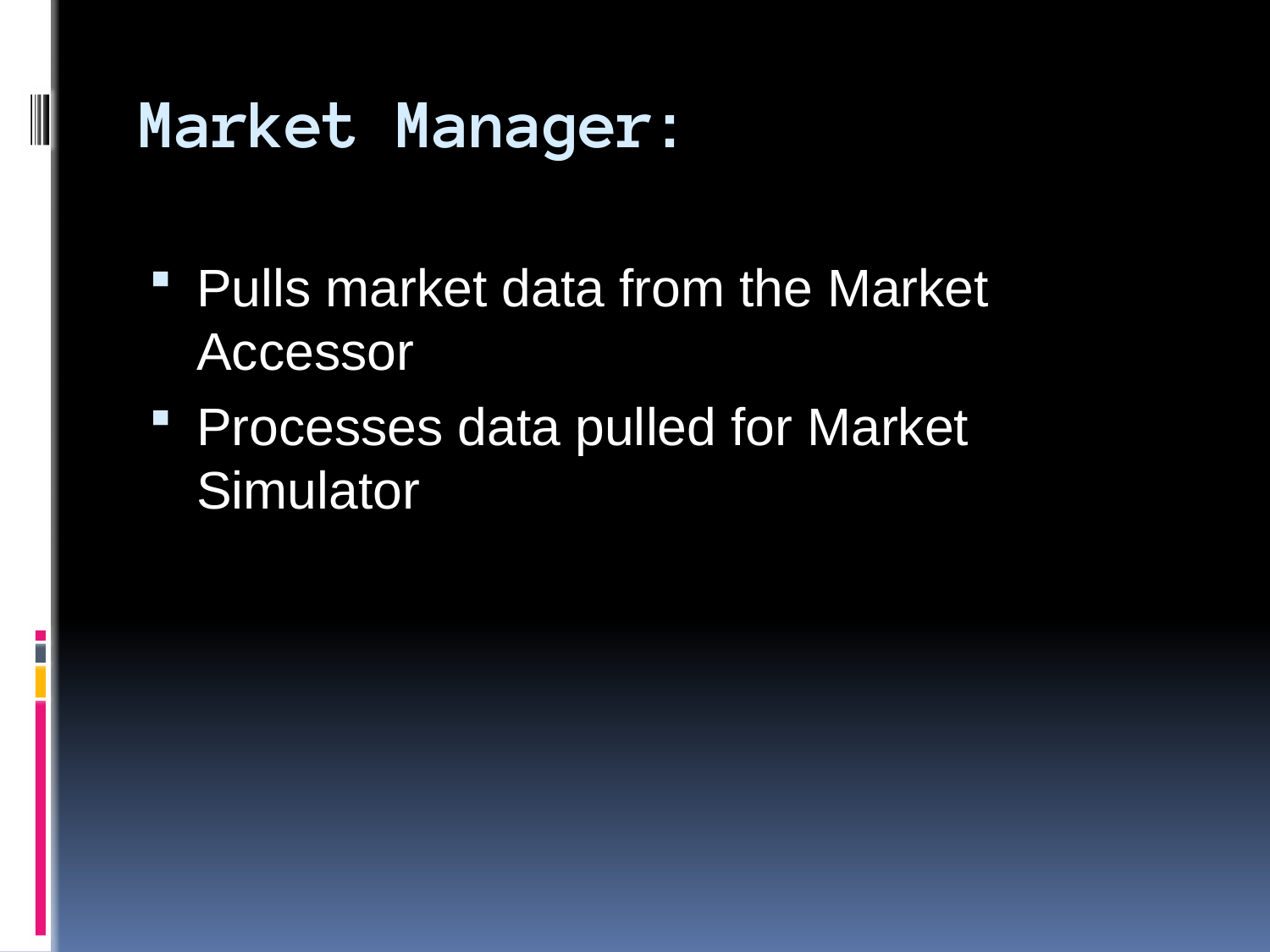

# Market Manager:
Pulls market data from the Market Accessor
Processes data pulled for Market Simulator